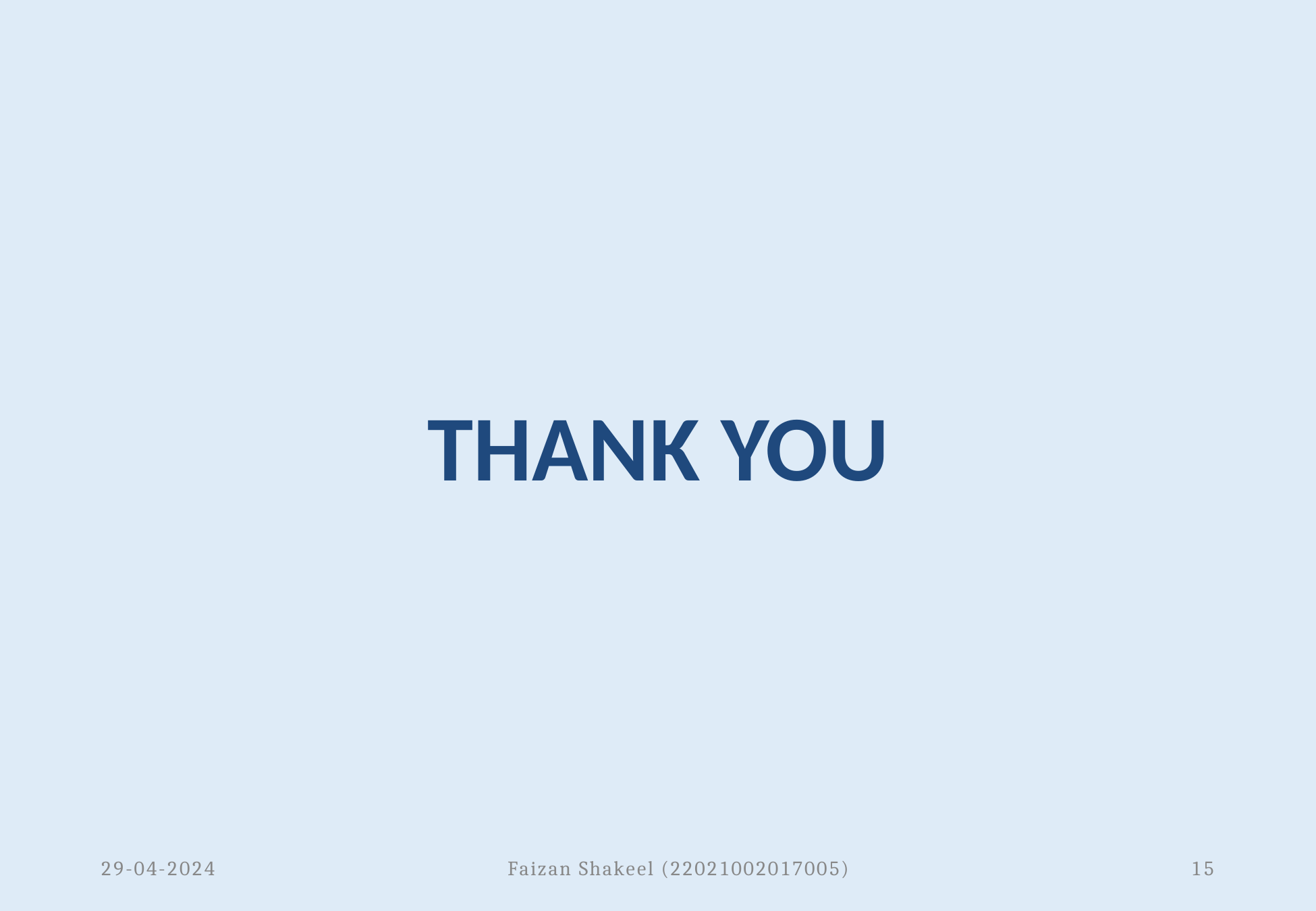

THANK YOU
29-04-2024
Faizan Shakeel (22021002017005)
15